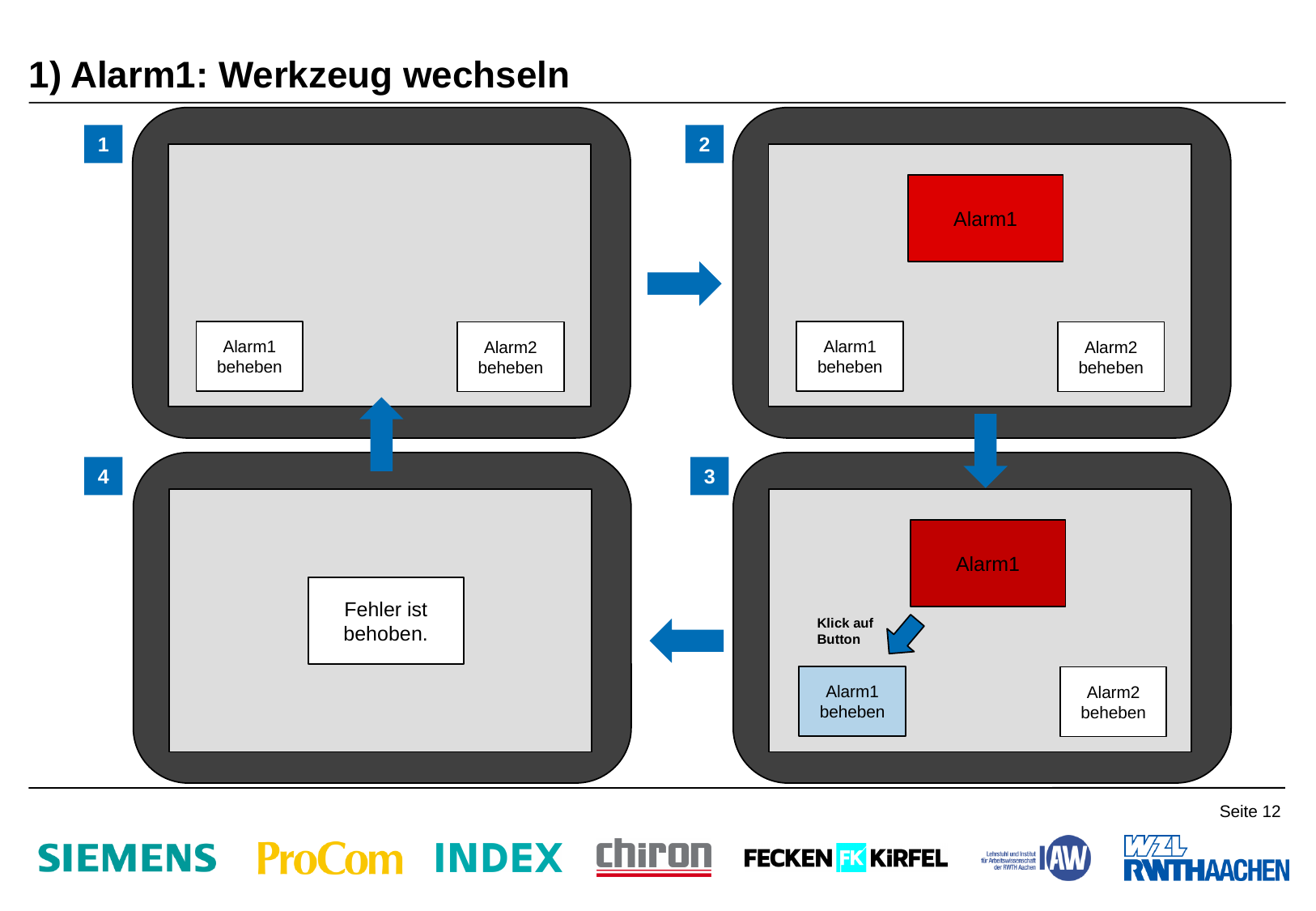

# 1) Alarm1: Werkzeug wechseln

Alarm1 beheben
Alarm2 beheben

Alarm1
Alarm1 beheben
Alarm2 beheben
1
2

Fehler ist behoben.

Alarm1
Alarm1 beheben
Alarm2 beheben
4
3
Klick auf Button